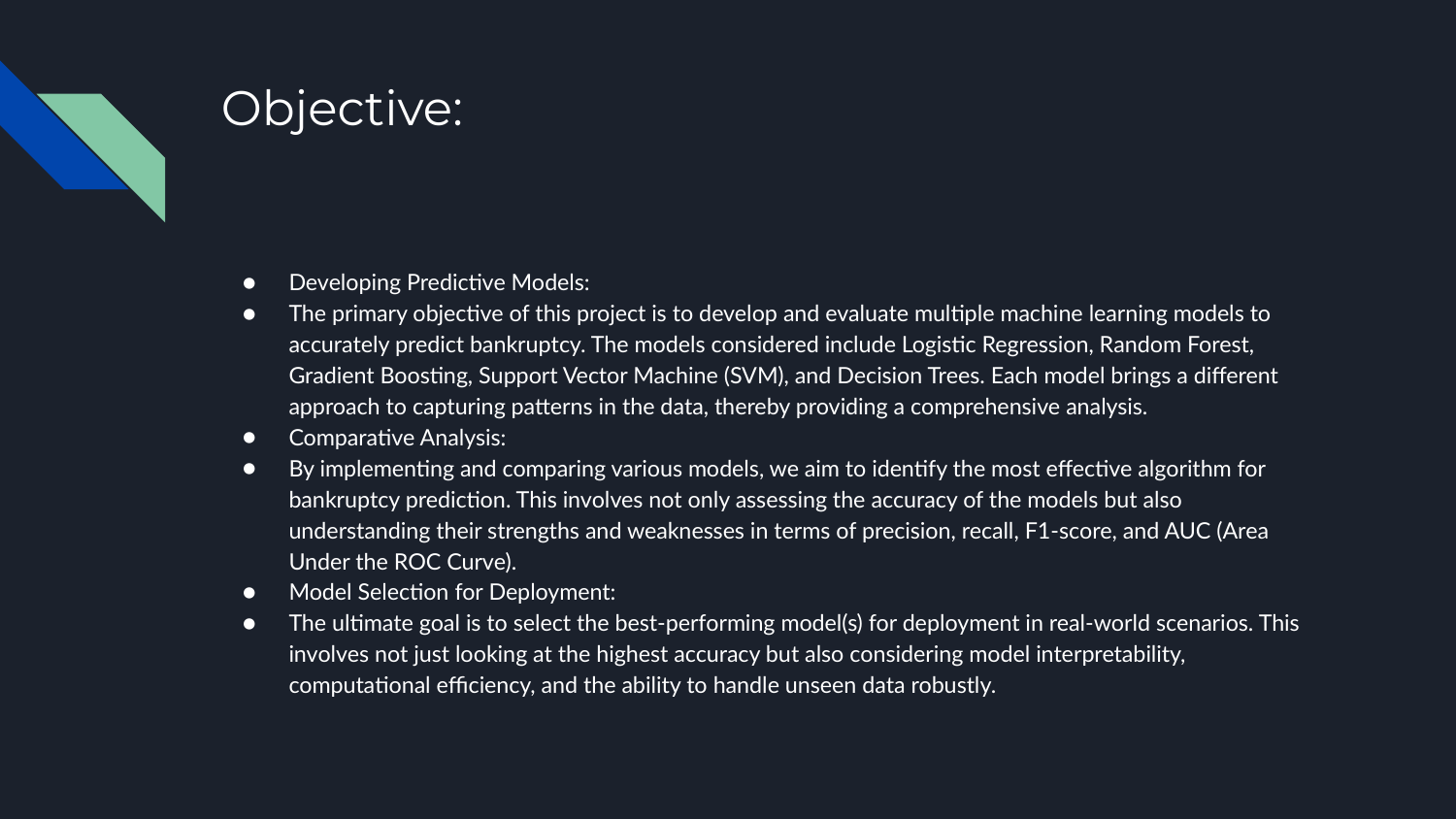

# Objective:
Developing Predictive Models:
The primary objective of this project is to develop and evaluate multiple machine learning models to accurately predict bankruptcy. The models considered include Logistic Regression, Random Forest, Gradient Boosting, Support Vector Machine (SVM), and Decision Trees. Each model brings a different approach to capturing patterns in the data, thereby providing a comprehensive analysis.
Comparative Analysis:
By implementing and comparing various models, we aim to identify the most effective algorithm for bankruptcy prediction. This involves not only assessing the accuracy of the models but also understanding their strengths and weaknesses in terms of precision, recall, F1-score, and AUC (Area Under the ROC Curve).
Model Selection for Deployment:
The ultimate goal is to select the best-performing model(s) for deployment in real-world scenarios. This involves not just looking at the highest accuracy but also considering model interpretability, computational efficiency, and the ability to handle unseen data robustly.